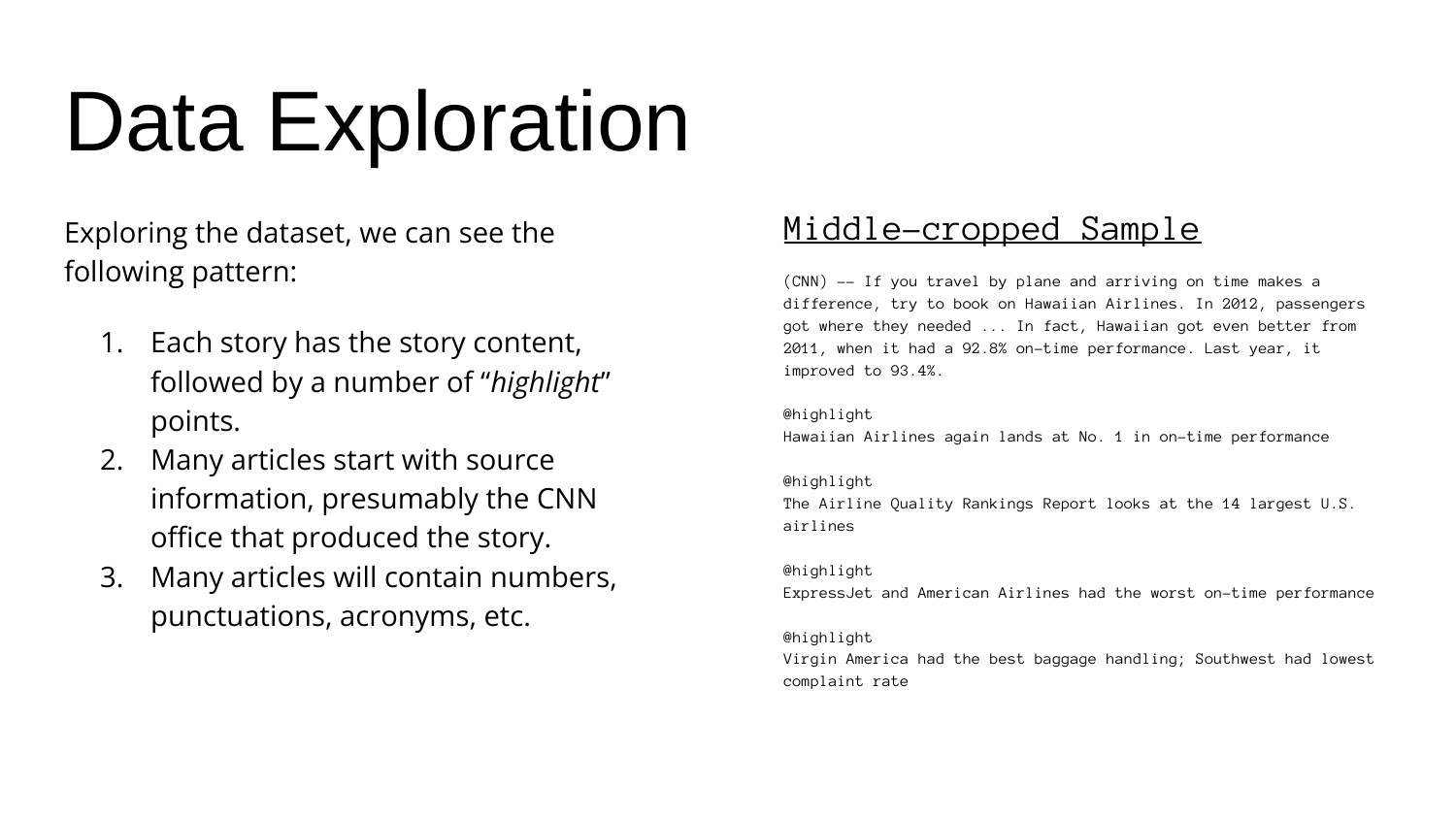

# Data Exploration
Middle-cropped Sample
(CNN) -- If you travel by plane and arriving on time makes a difference, try to book on Hawaiian Airlines. In 2012, passengers got where they needed ... In fact, Hawaiian got even better from 2011, when it had a 92.8% on-time performance. Last year, it improved to 93.4%.

@highlight
Hawaiian Airlines again lands at No. 1 in on-time performance

@highlight
The Airline Quality Rankings Report looks at the 14 largest U.S. airlines

@highlight
ExpressJet and American Airlines had the worst on-time performance

@highlight
Virgin America had the best baggage handling; Southwest had lowest complaint rate
Exploring the dataset, we can see the following pattern:
Each story has the story content, followed by a number of “highlight” points.
Many articles start with source information, presumably the CNN office that produced the story.
Many articles will contain numbers, punctuations, acronyms, etc.